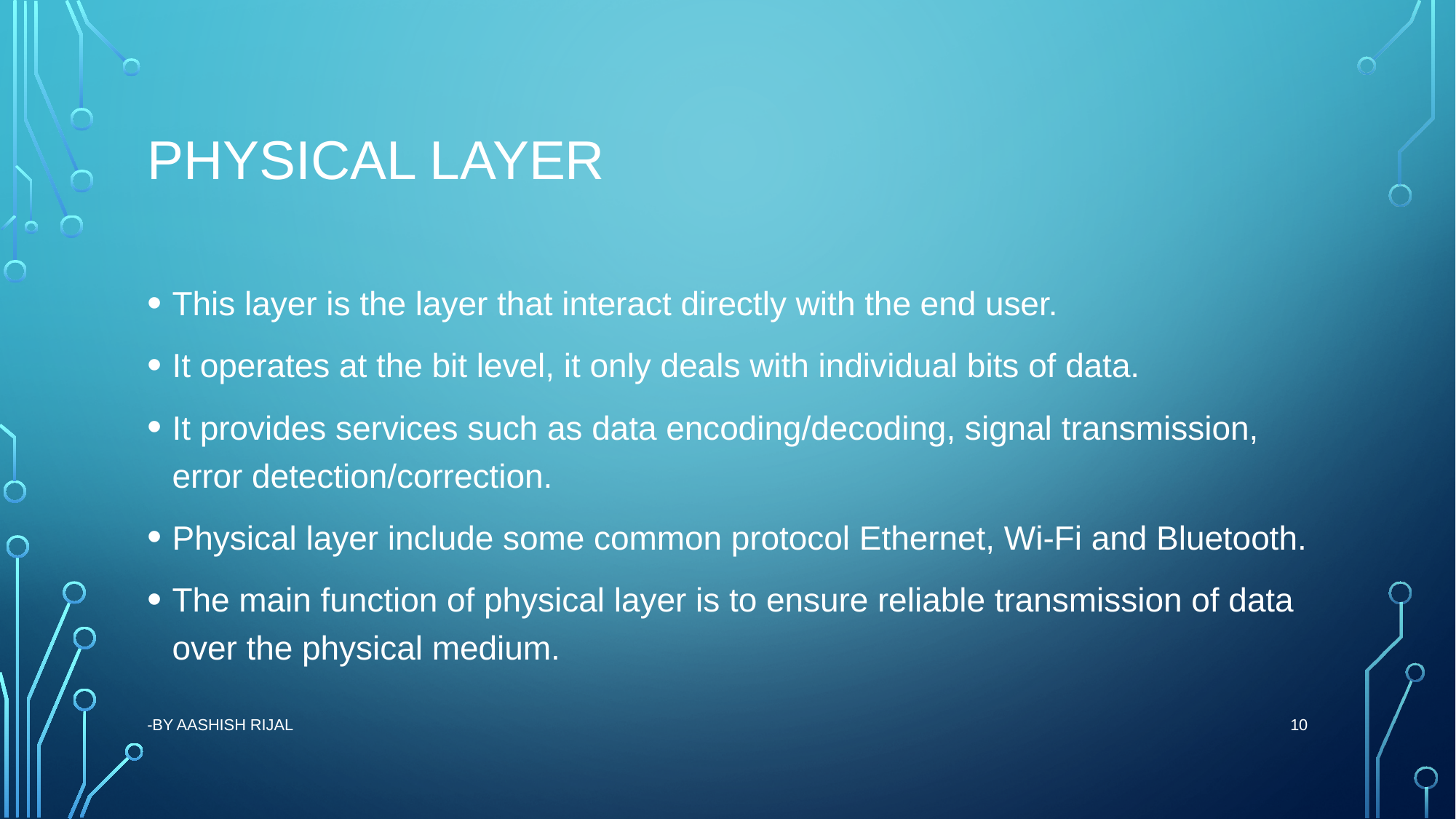

# physical layer
This layer is the layer that interact directly with the end user.
It operates at the bit level, it only deals with individual bits of data.
It provides services such as data encoding/decoding, signal transmission, error detection/correction.
Physical layer include some common protocol Ethernet, Wi-Fi and Bluetooth.
The main function of physical layer is to ensure reliable transmission of data over the physical medium.

10
-By Aashish Rijal